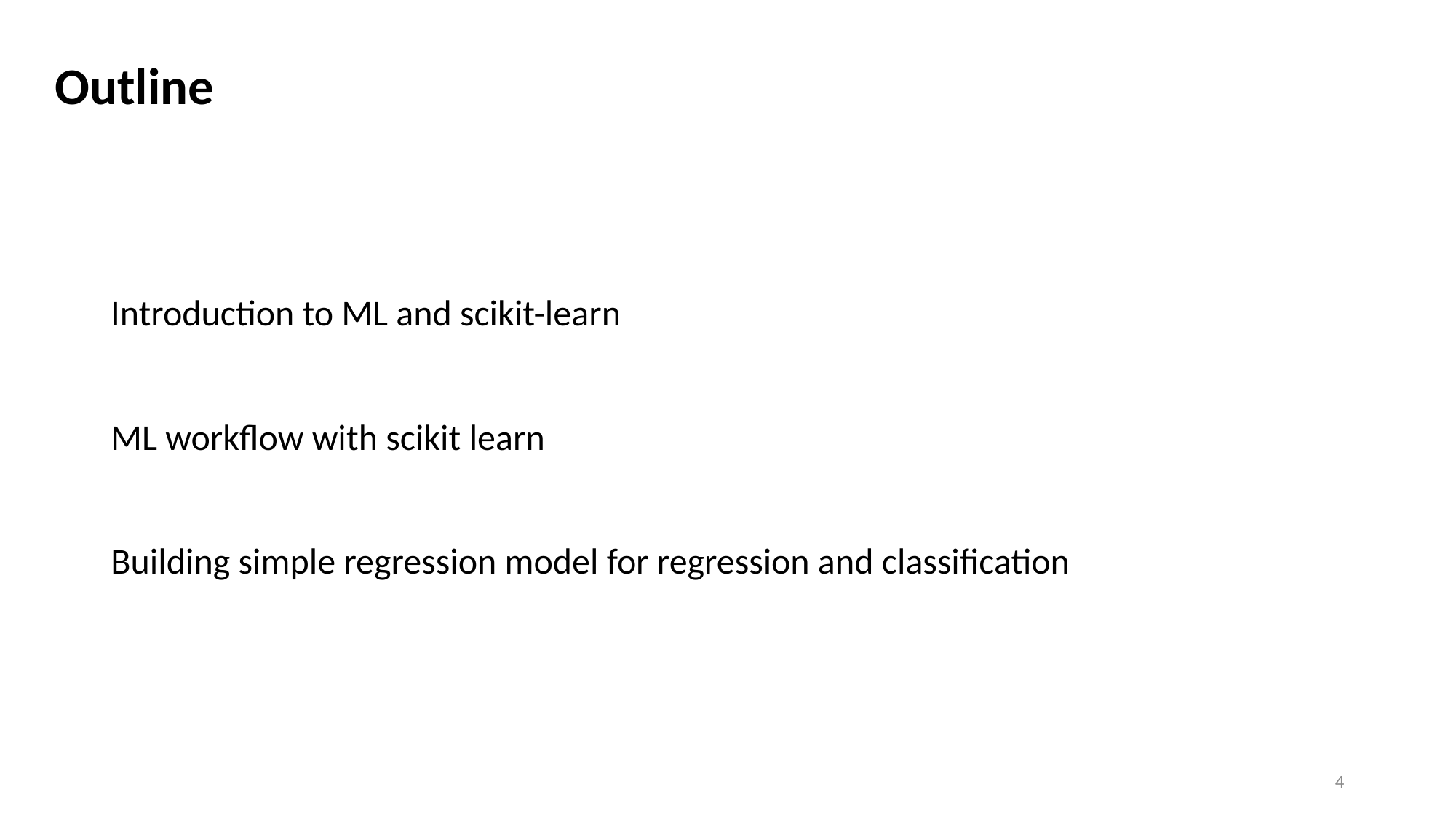

# Outline
Introduction to ML and scikit-learn
ML workflow with scikit learn
Building simple regression model for regression and classification

4